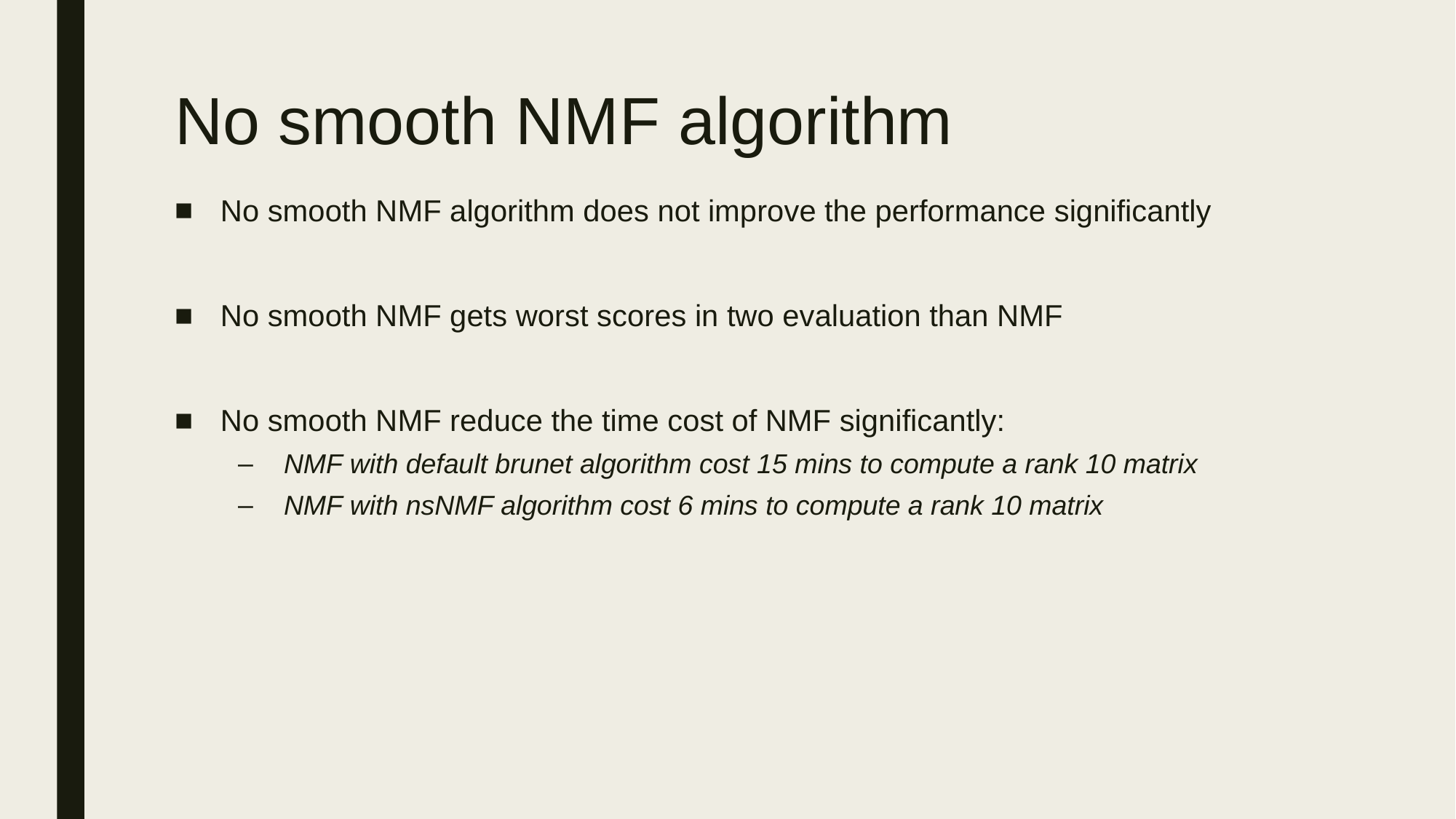

# No smooth NMF algorithm
No smooth NMF algorithm does not improve the performance significantly

No smooth NMF gets worst scores in two evaluation than NMF

No smooth NMF reduce the time cost of NMF significantly:
NMF with default brunet algorithm cost 15 mins to compute a rank 10 matrix
NMF with nsNMF algorithm cost 6 mins to compute a rank 10 matrix